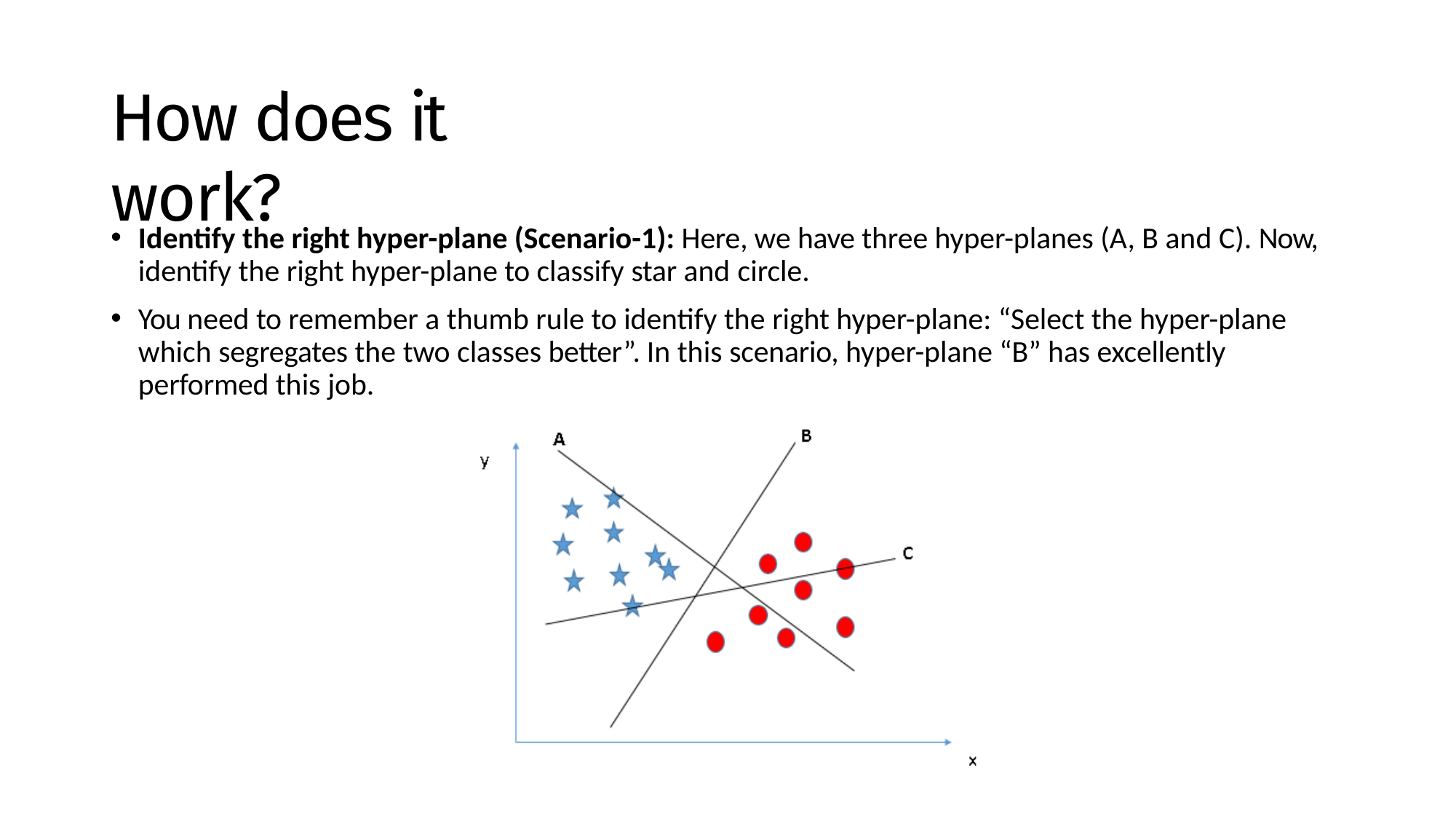

# How does it work?
Identify the right hyper-plane (Scenario-1): Here, we have three hyper-planes (A, B and C). Now,  identify the right hyper-plane to classify star and circle.
You need to remember a thumb rule to identify the right hyper-plane: “Select the hyper-plane  which segregates the two classes better”. In this scenario, hyper-plane “B” has excellently  performed this job.